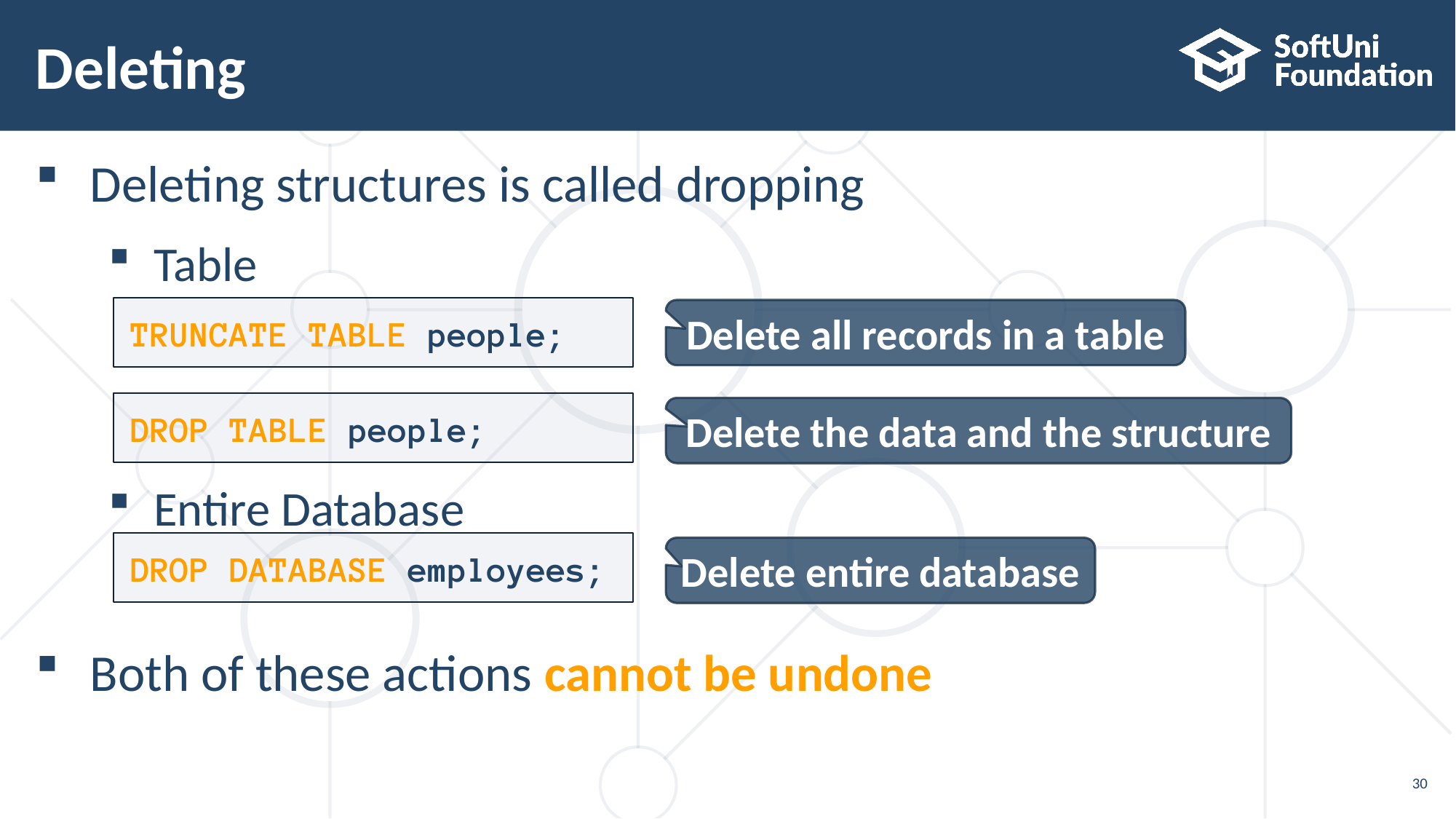

# Deleting
Deleting structures is called dropping
Table

Entire Database

Both of these actions cannot be undone
TRUNCATE TABLE people;
Delete all records in a table
DROP TABLE people;
Delete the data and the structure
DROP DATABASE employees;
Delete entire database
30